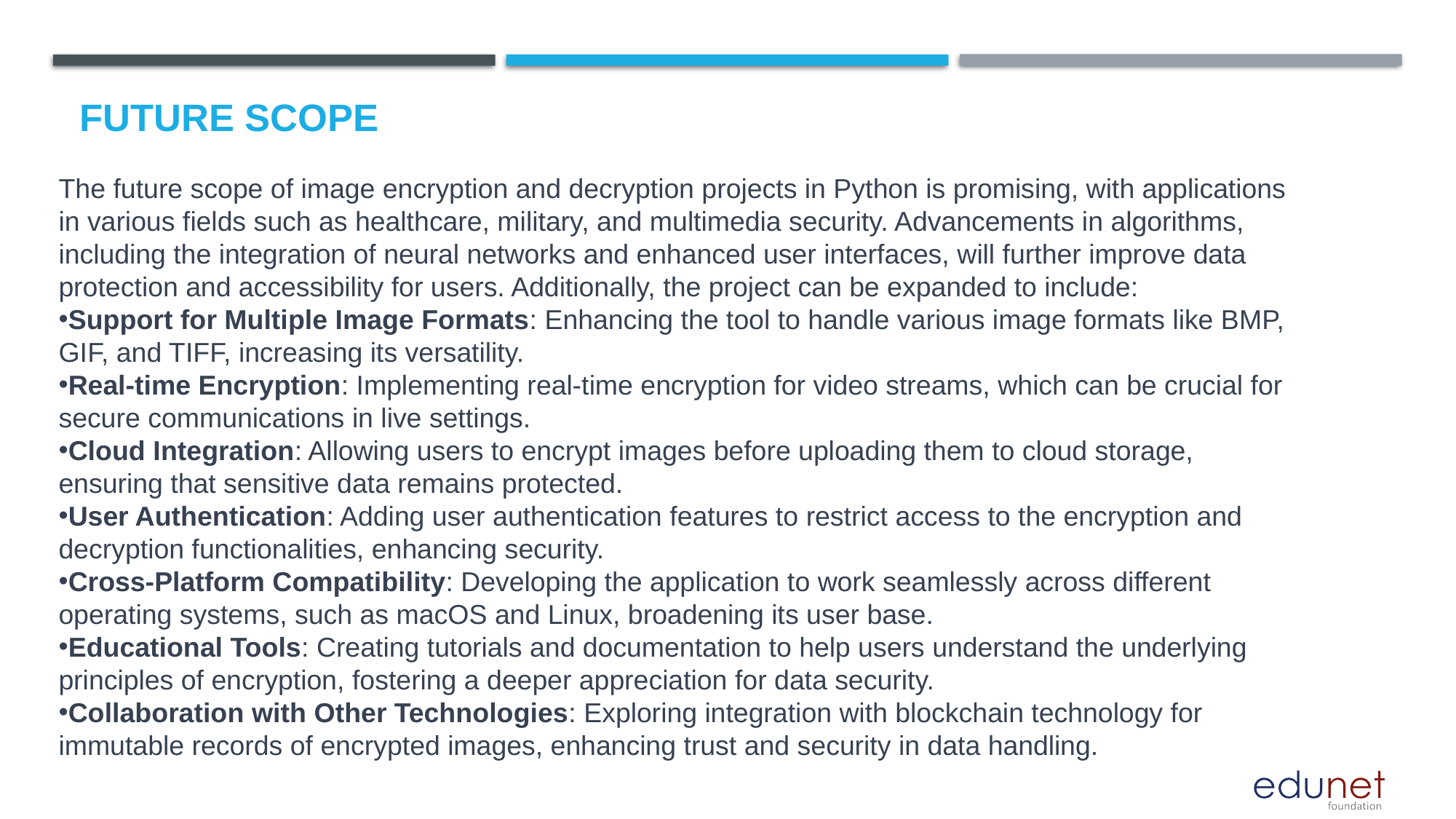

# Future scope
The future scope of image encryption and decryption projects in Python is promising, with applications in various fields such as healthcare, military, and multimedia security. Advancements in algorithms, including the integration of neural networks and enhanced user interfaces, will further improve data protection and accessibility for users. Additionally, the project can be expanded to include:
Support for Multiple Image Formats: Enhancing the tool to handle various image formats like BMP, GIF, and TIFF, increasing its versatility.
Real-time Encryption: Implementing real-time encryption for video streams, which can be crucial for secure communications in live settings.
Cloud Integration: Allowing users to encrypt images before uploading them to cloud storage, ensuring that sensitive data remains protected.
User Authentication: Adding user authentication features to restrict access to the encryption and decryption functionalities, enhancing security.
Cross-Platform Compatibility: Developing the application to work seamlessly across different operating systems, such as macOS and Linux, broadening its user base.
Educational Tools: Creating tutorials and documentation to help users understand the underlying principles of encryption, fostering a deeper appreciation for data security.
Collaboration with Other Technologies: Exploring integration with blockchain technology for immutable records of encrypted images, enhancing trust and security in data handling.